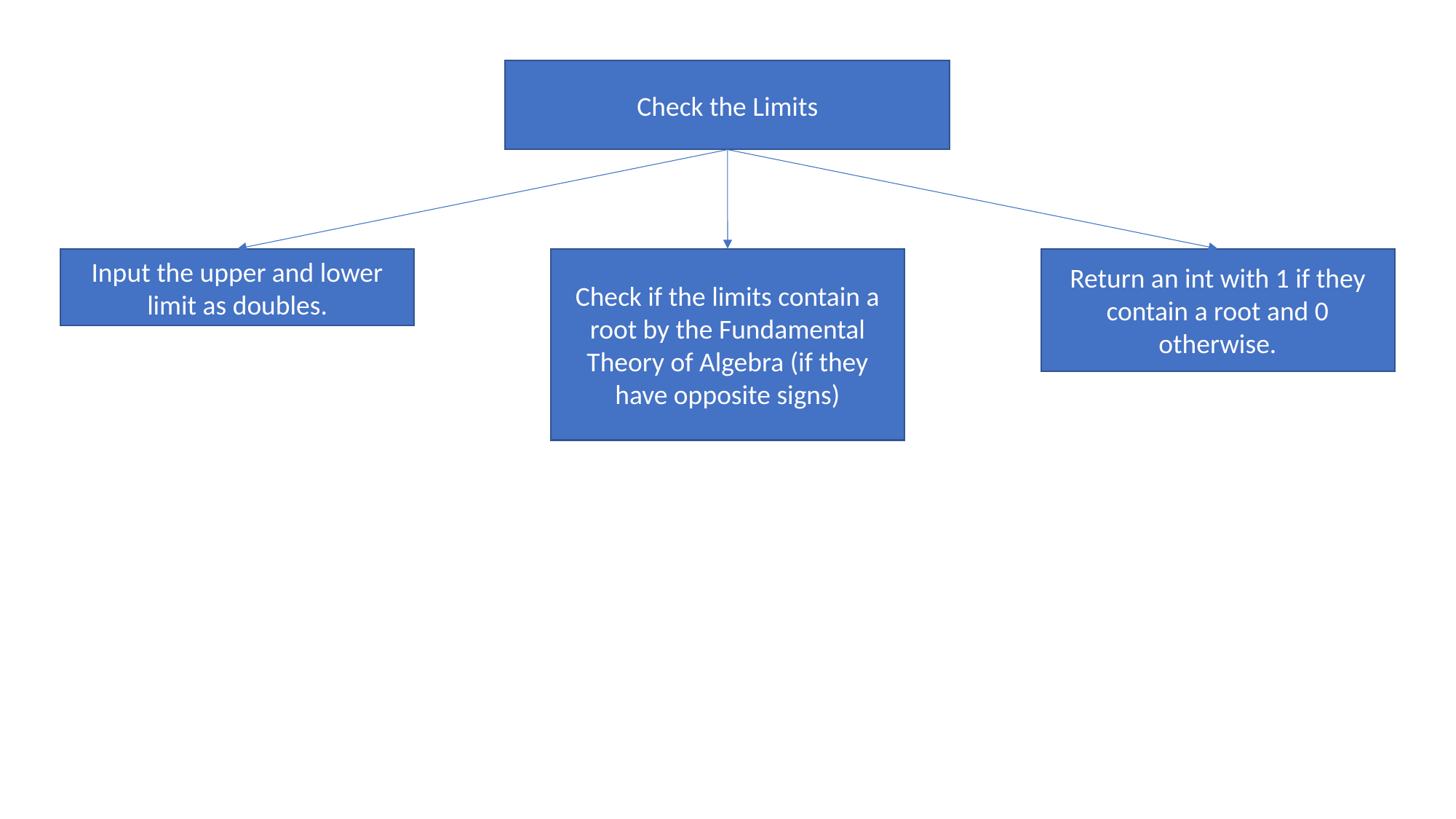

Check the Limits
Return an int with 1 if they contain a root and 0 otherwise.
Input the upper and lower limit as doubles.
Check if the limits contain a root by the Fundamental Theory of Algebra (if they have opposite signs)